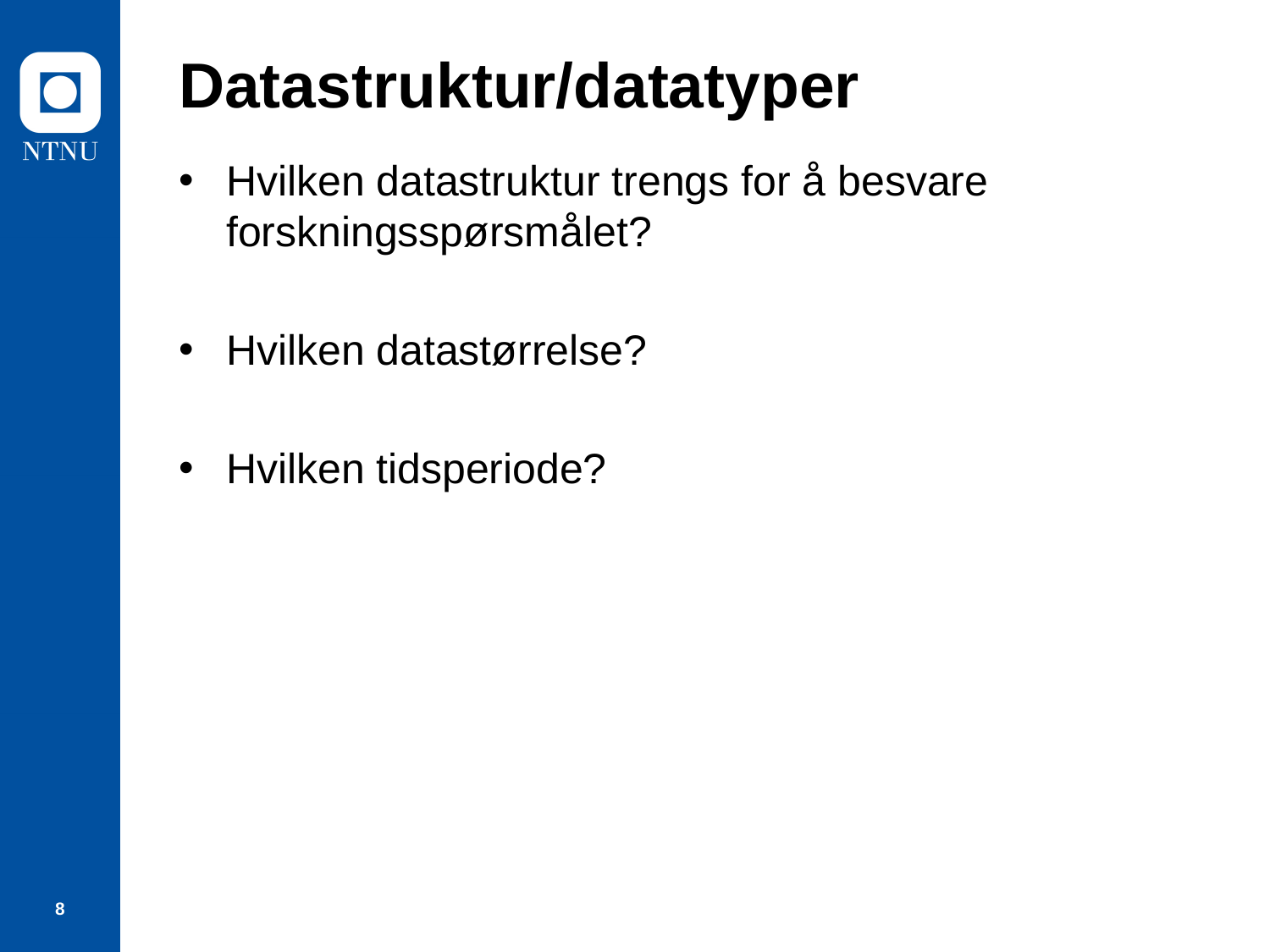

# Datastruktur/datatyper
Hvilken datastruktur trengs for å besvare forskningsspørsmålet?

Hvilken datastørrelse?

Hvilken tidsperiode?